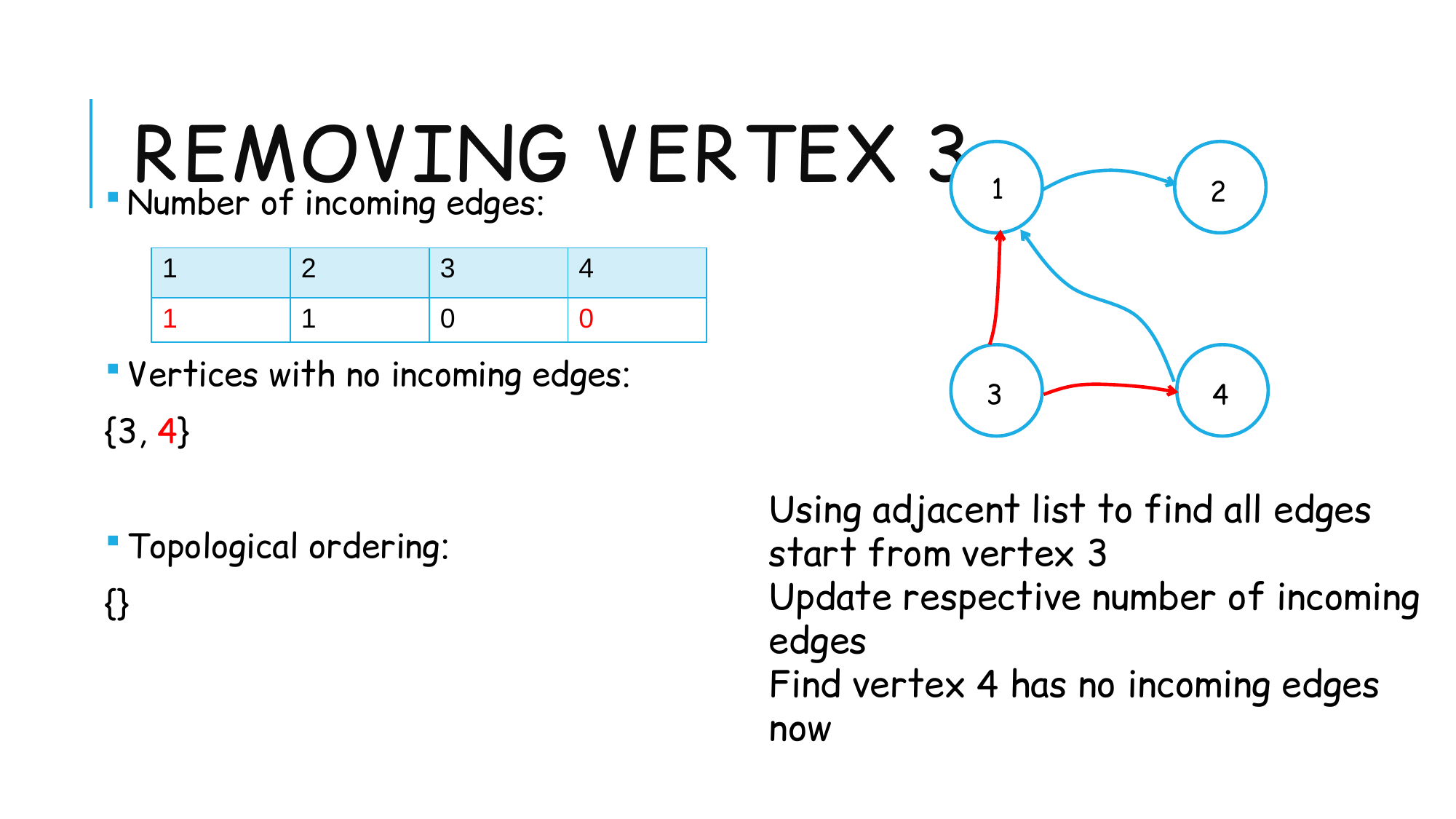

# Removing vertex 3

1
2

Number of incoming edges:

Vertices with no incoming edges:
{3, 4}

Topological ordering:
{}

| 1 | 2 | 3 | 4 |
| --- | --- | --- | --- |
| 1 | 1 | 0 | 0 |

3
4

Using adjacent list to find all edges start from vertex 3
Update respective number of incoming edges
Find vertex 4 has no incoming edges now